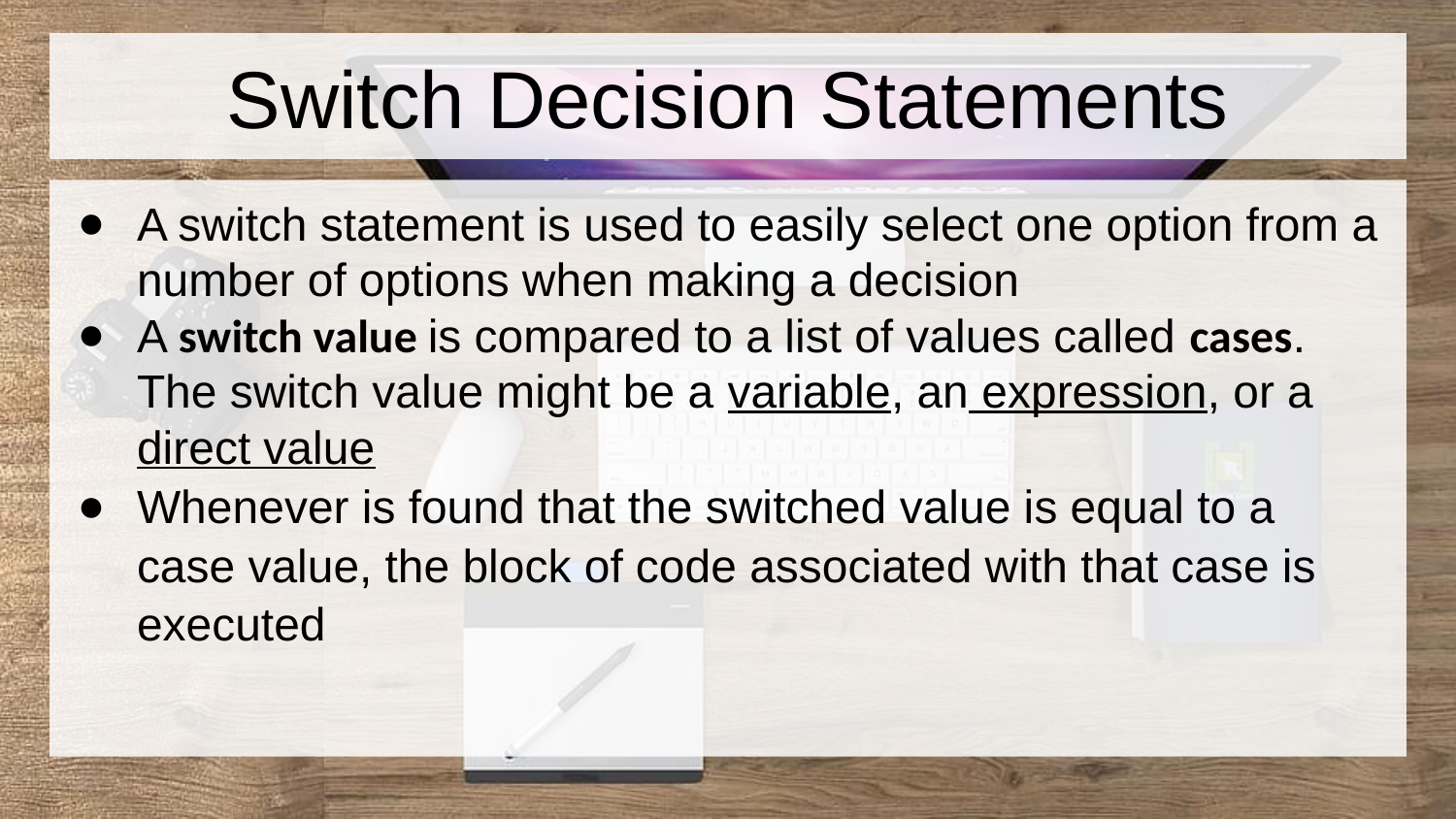

# Switch Decision Statements
A switch statement is used to easily select one option from a number of options when making a decision
A switch value is compared to a list of values called cases. The switch value might be a variable, an expression, or a direct value
Whenever is found that the switched value is equal to a case value, the block of code associated with that case is executed